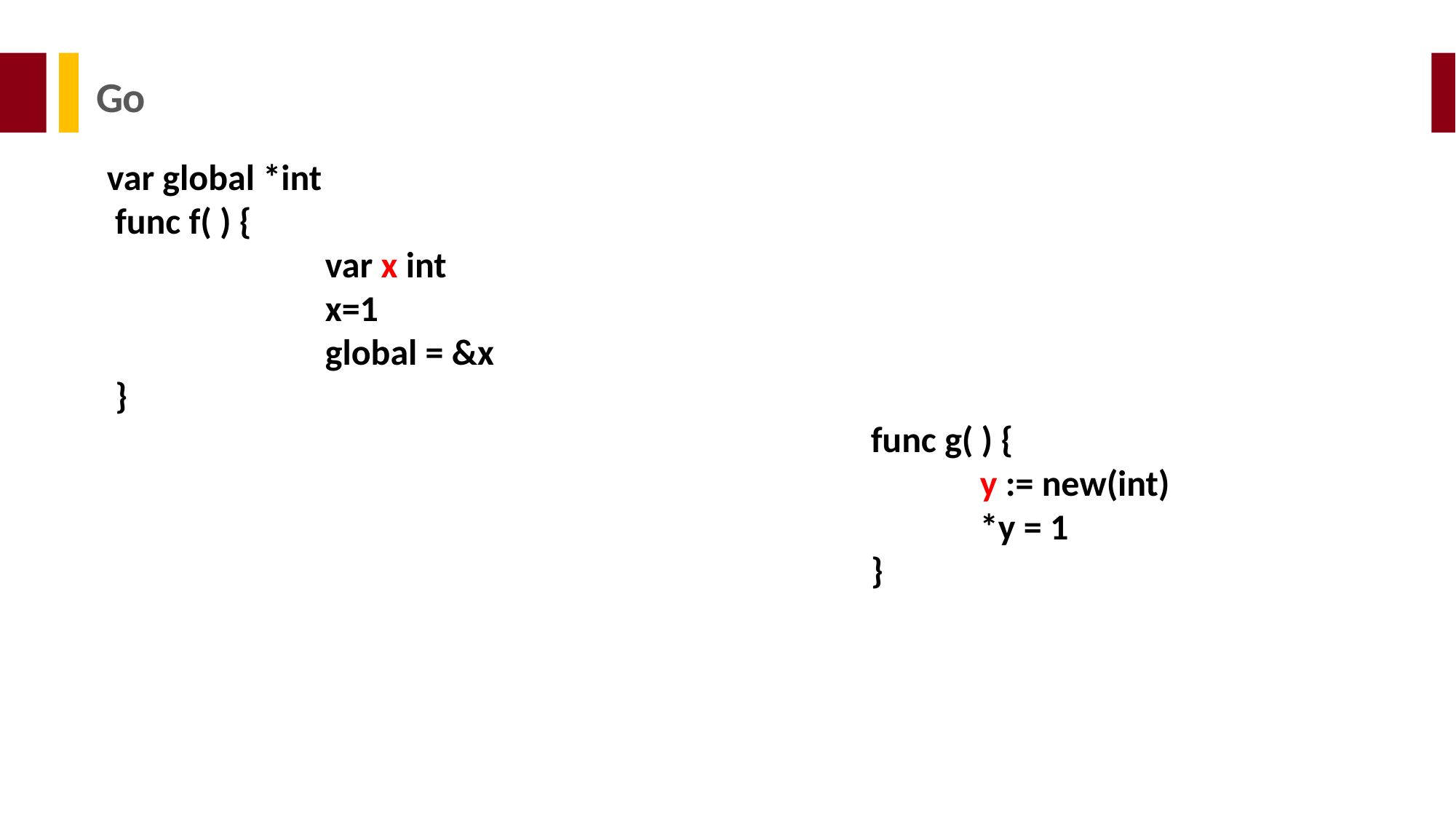

Go
var global *int
 func f( ) {
 		var x int
		x=1
		global = &x
 }
							func g( ) {
								y := new(int)
								*y = 1
							}